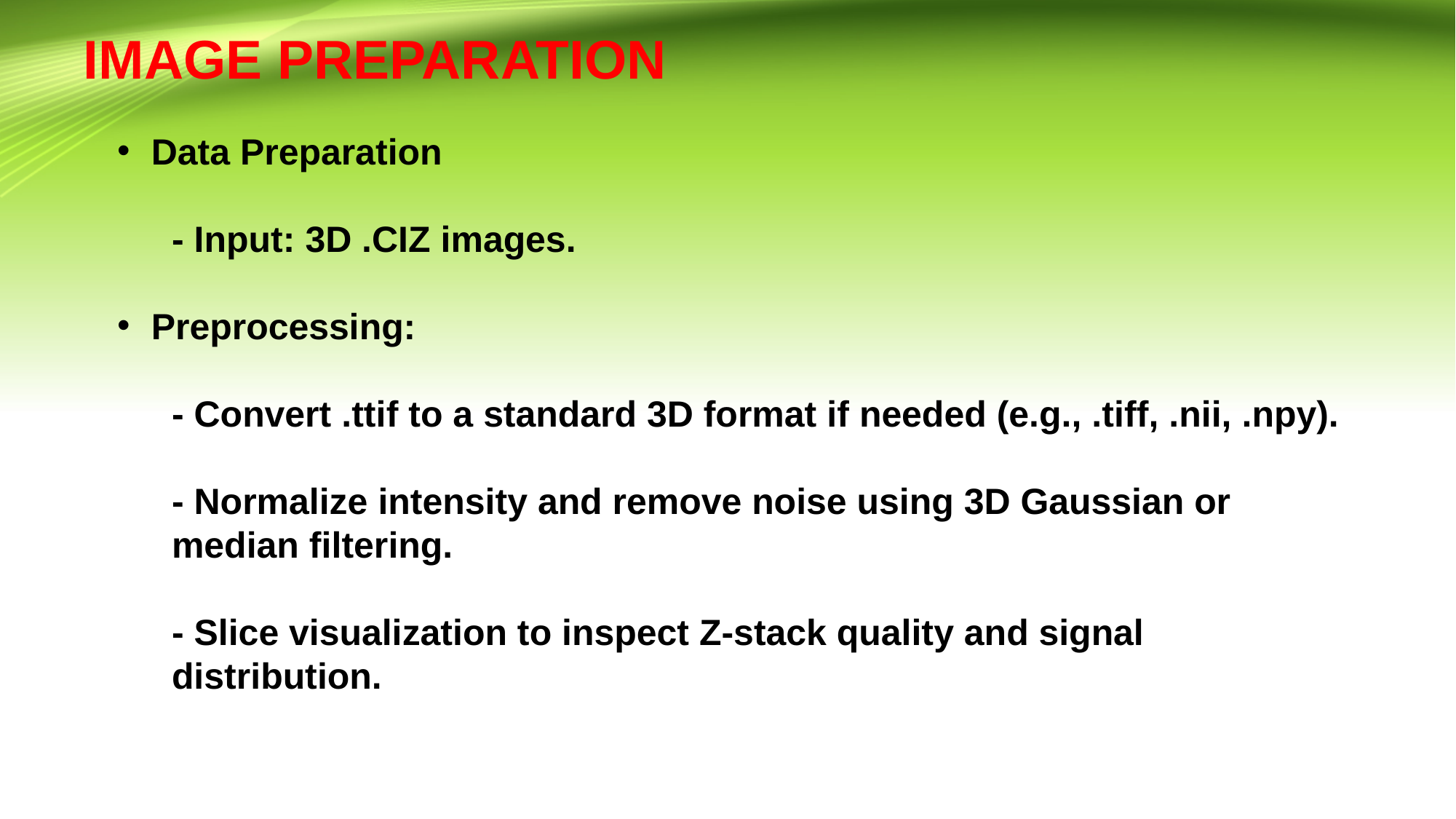

# IMAGE PREPARATION
Data Preparation

- Input: 3D .CIZ images.

Preprocessing:

- Convert .ttif to a standard 3D format if needed (e.g., .tiff, .nii, .npy).

- Normalize intensity and remove noise using 3D Gaussian or median filtering.

- Slice visualization to inspect Z-stack quality and signal distribution.